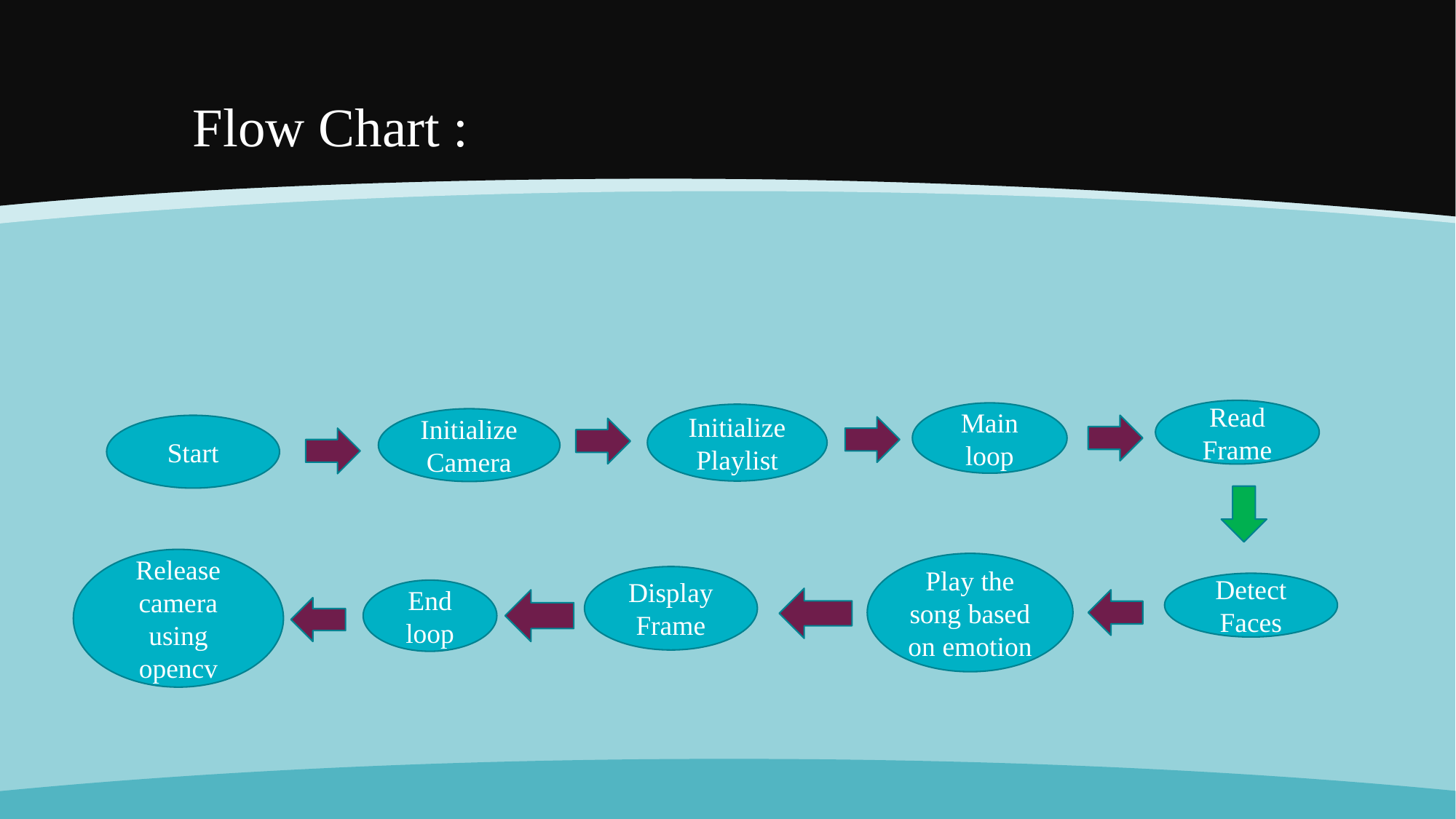

# Flow Chart :

Read Frame
Main loop
Initialize Playlist
Initialize Camera
Start

Release camera using opencv
Play the song based on emotion
Display Frame
Detect Faces
End loop